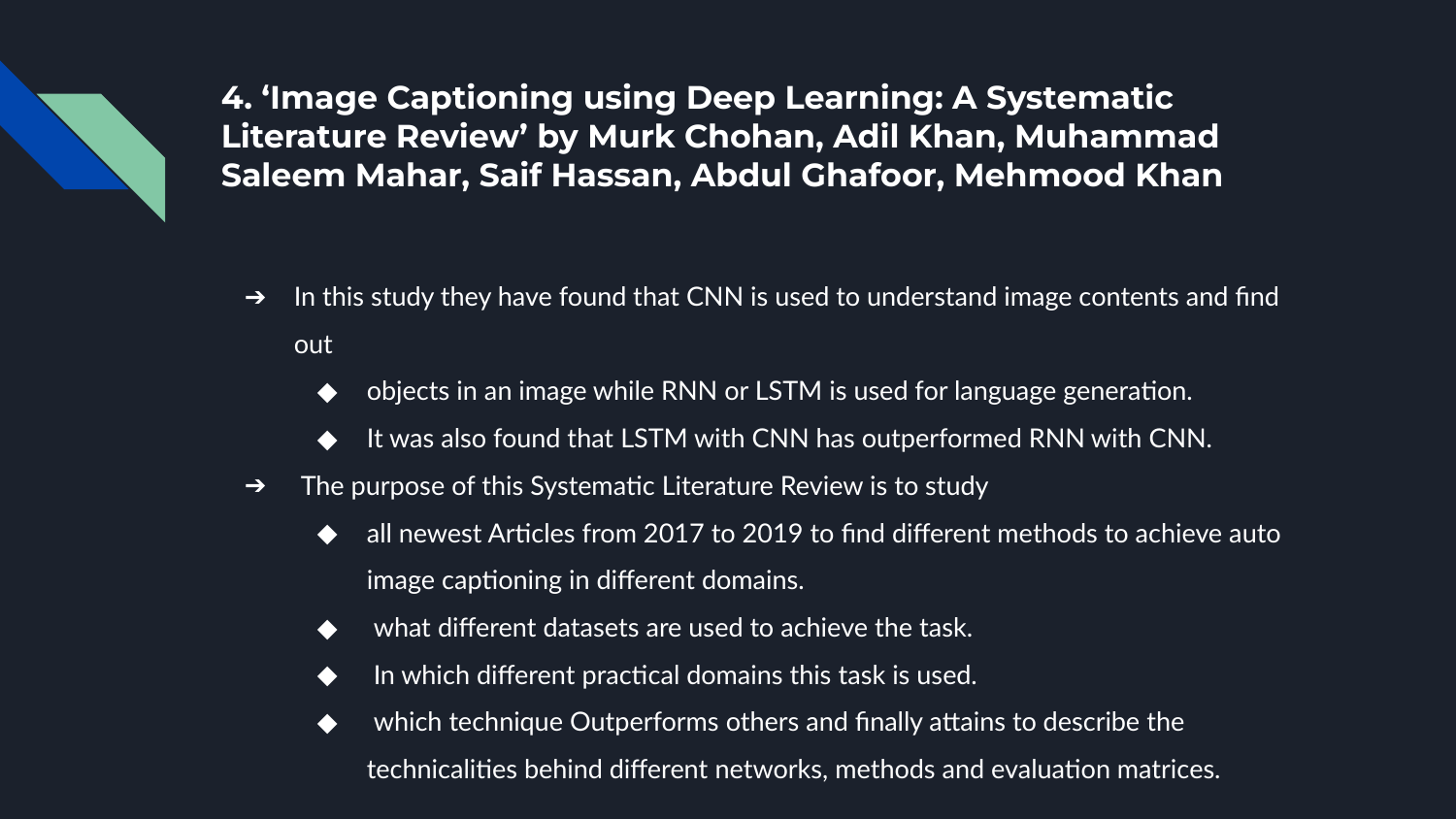

# 4. ‘Image Captioning using Deep Learning: A Systematic Literature Review’ by Murk Chohan, Adil Khan, Muhammad Saleem Mahar, Saif Hassan, Abdul Ghafoor, Mehmood Khan
In this study they have found that CNN is used to understand image contents and find out
objects in an image while RNN or LSTM is used for language generation.
It was also found that LSTM with CNN has outperformed RNN with CNN.
 The purpose of this Systematic Literature Review is to study
all newest Articles from 2017 to 2019 to find different methods to achieve auto image captioning in different domains.
 what different datasets are used to achieve the task.
 In which different practical domains this task is used.
 which technique Outperforms others and finally attains to describe the technicalities behind different networks, methods and evaluation matrices.